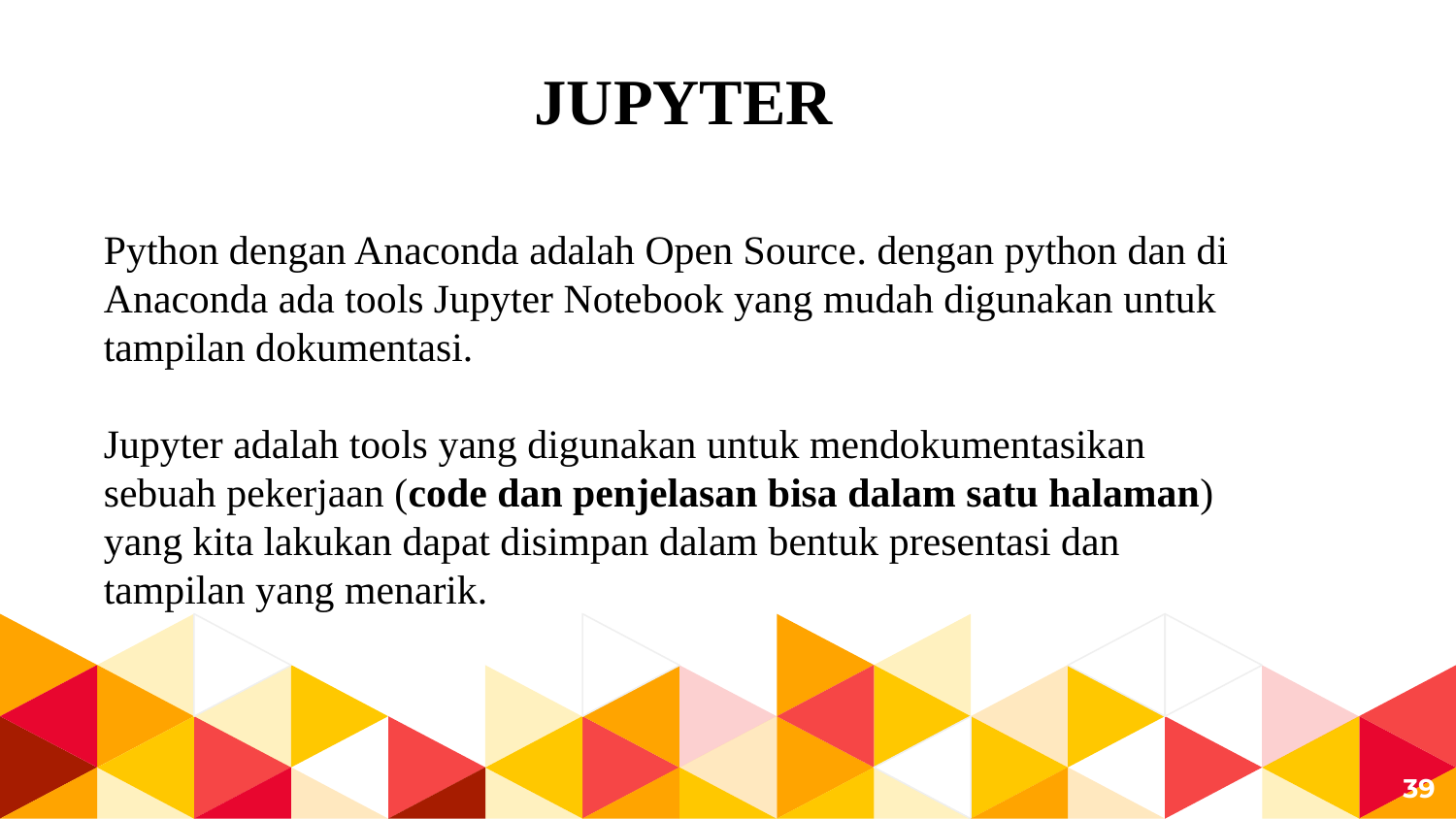

JUPYTER

Python dengan Anaconda adalah Open Source. dengan python dan di Anaconda ada tools Jupyter Notebook yang mudah digunakan untuk tampilan dokumentasi.

Jupyter adalah tools yang digunakan untuk mendokumentasikan sebuah pekerjaan (code dan penjelasan bisa dalam satu halaman) yang kita lakukan dapat disimpan dalam bentuk presentasi dan tampilan yang menarik.

39